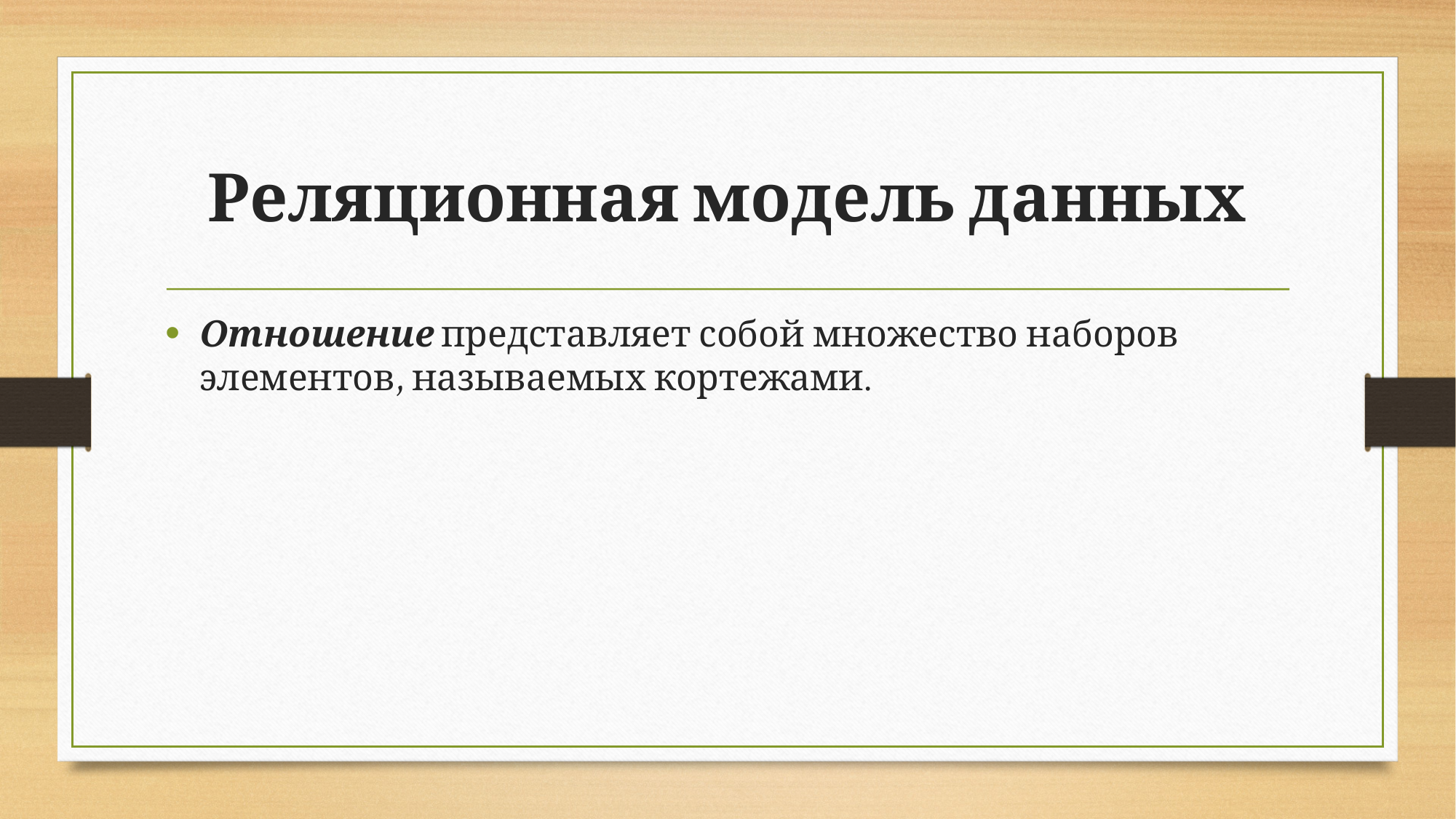

# Реляционная модель данных
Отношение представляет собой множество наборов элементов, называемых кортежами.